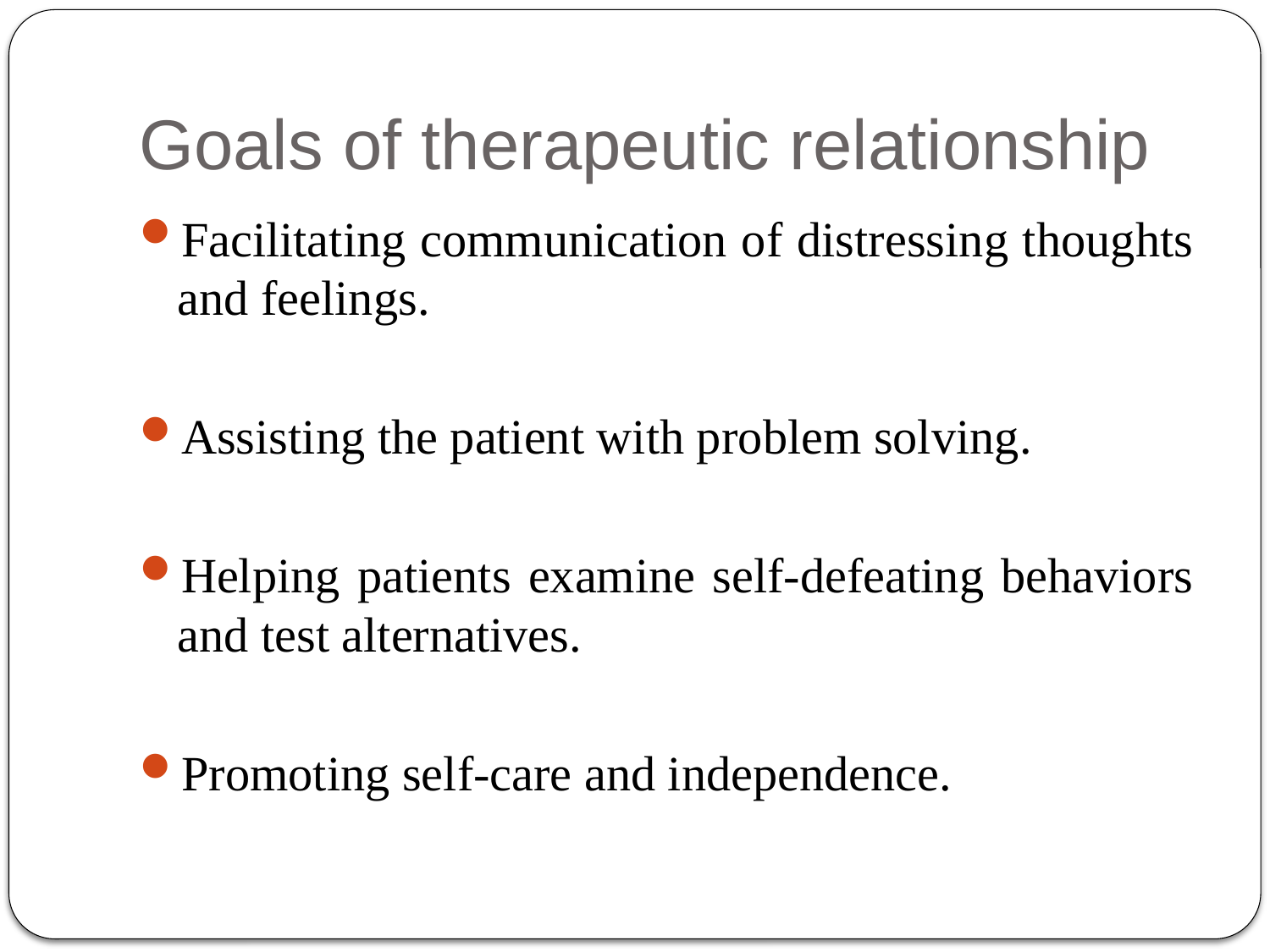

# Goals of therapeutic relationship
Facilitating communication of distressing thoughts and feelings.

Assisting the patient with problem solving.

Helping patients examine self-defeating behaviors and test alternatives.

Promoting self-care and independence.